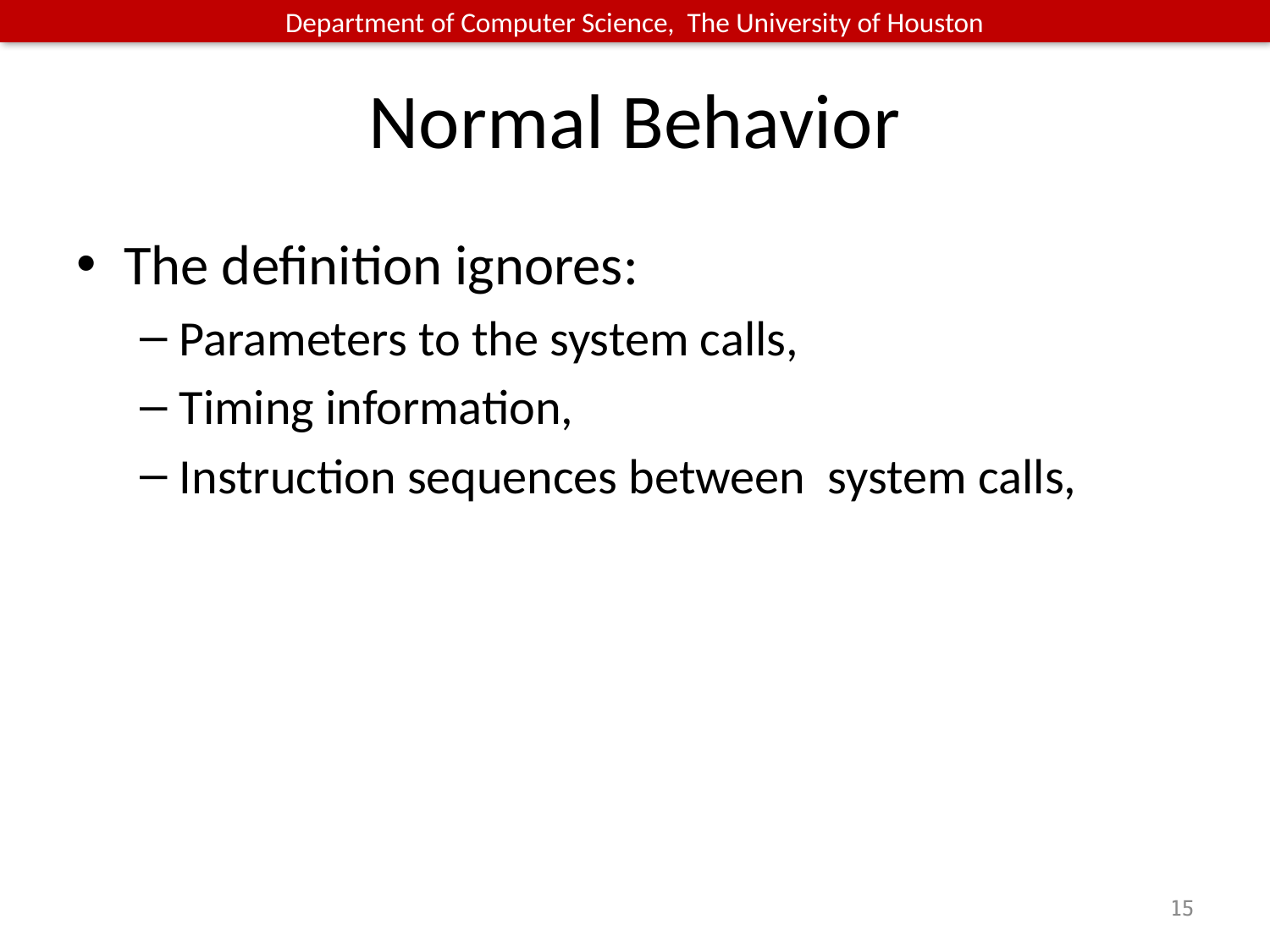

# Normal Behavior
The definition ignores:
Parameters to the system calls,
Timing information,
Instruction sequences between  system calls,

15